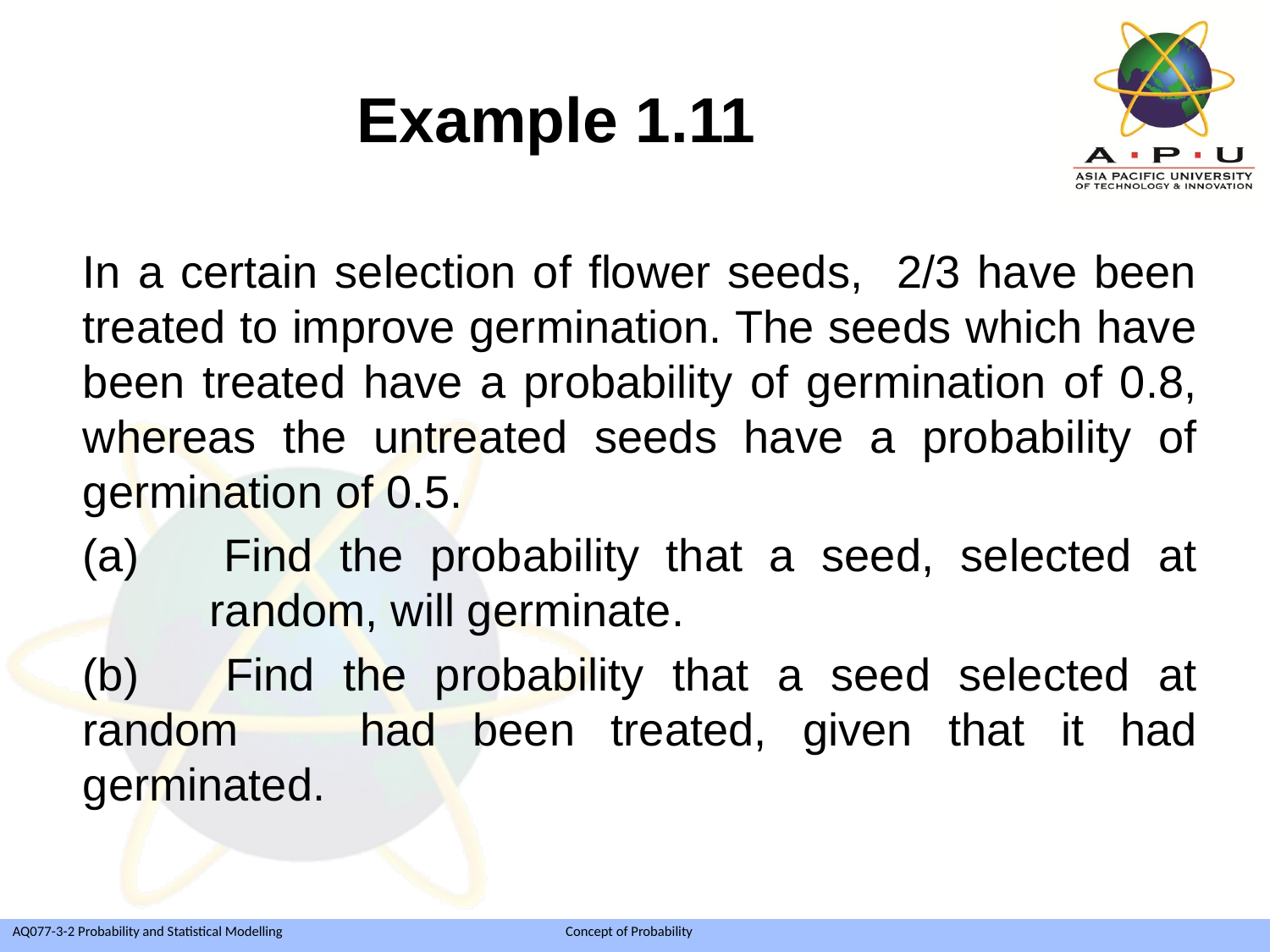

# Example 1.11
	In a certain selection of flower seeds,  2/3 have been treated to improve germination. The seeds which have been treated have a probability of germination of 0.8, whereas the untreated seeds have a probability of germination of 0.5.
	(a) 	Find the probability that a seed, selected at 	random, will germinate.
	(b) 	Find the probability that a seed selected at random 	had been treated, given that it had germinated.